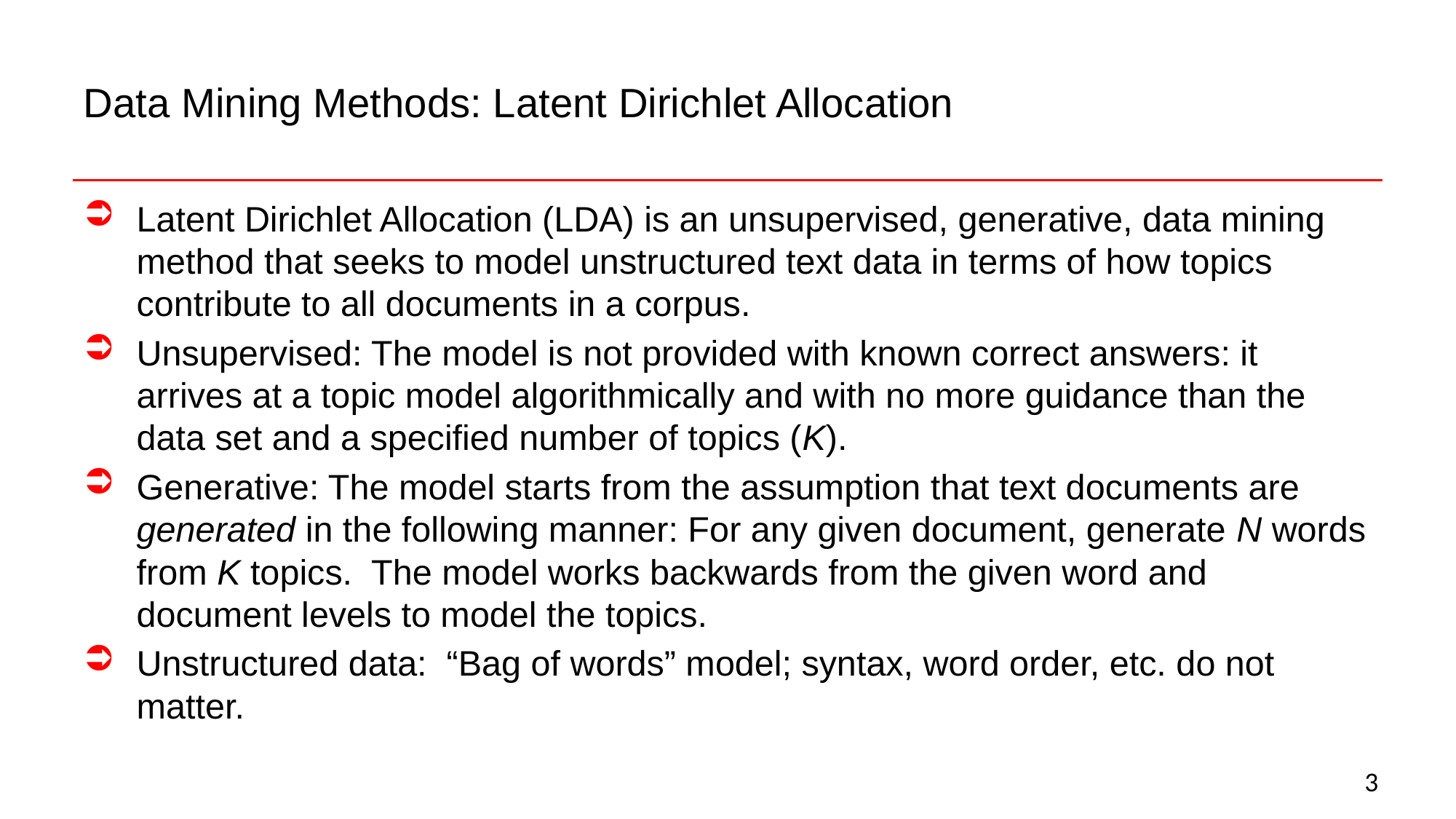

# Data Mining Methods: Latent Dirichlet Allocation
Latent Dirichlet Allocation (LDA) is an unsupervised, generative, data mining method that seeks to model unstructured text data in terms of how topics contribute to all documents in a corpus.
Unsupervised: The model is not provided with known correct answers: it arrives at a topic model algorithmically and with no more guidance than the data set and a specified number of topics (K).
Generative: The model starts from the assumption that text documents are generated in the following manner: For any given document, generate N words from K topics.  The model works backwards from the given word and document levels to model the topics.
Unstructured data:  “Bag of words” model; syntax, word order, etc. do not matter.

3